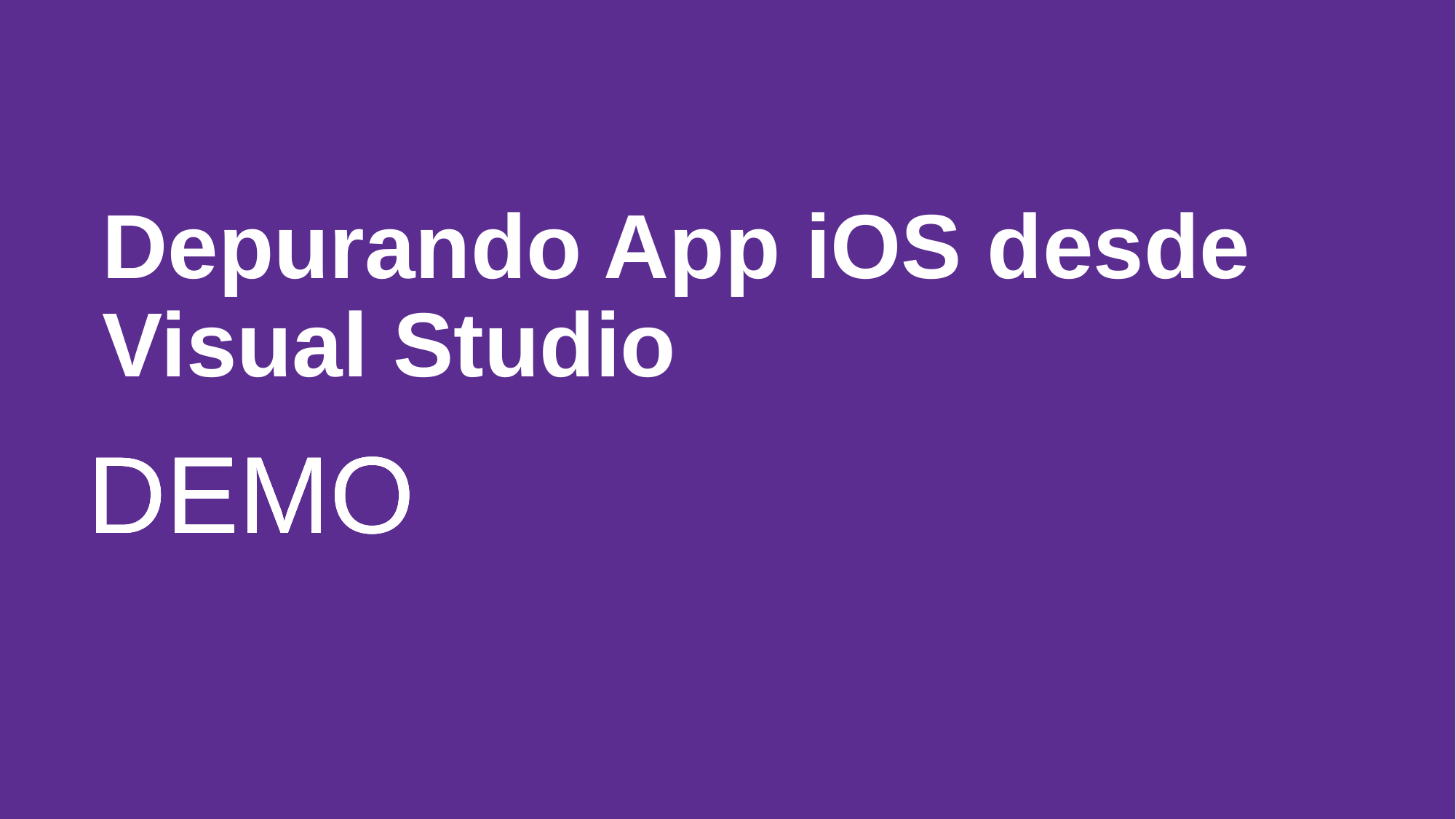

# Depurando App iOS desde Visual Studio